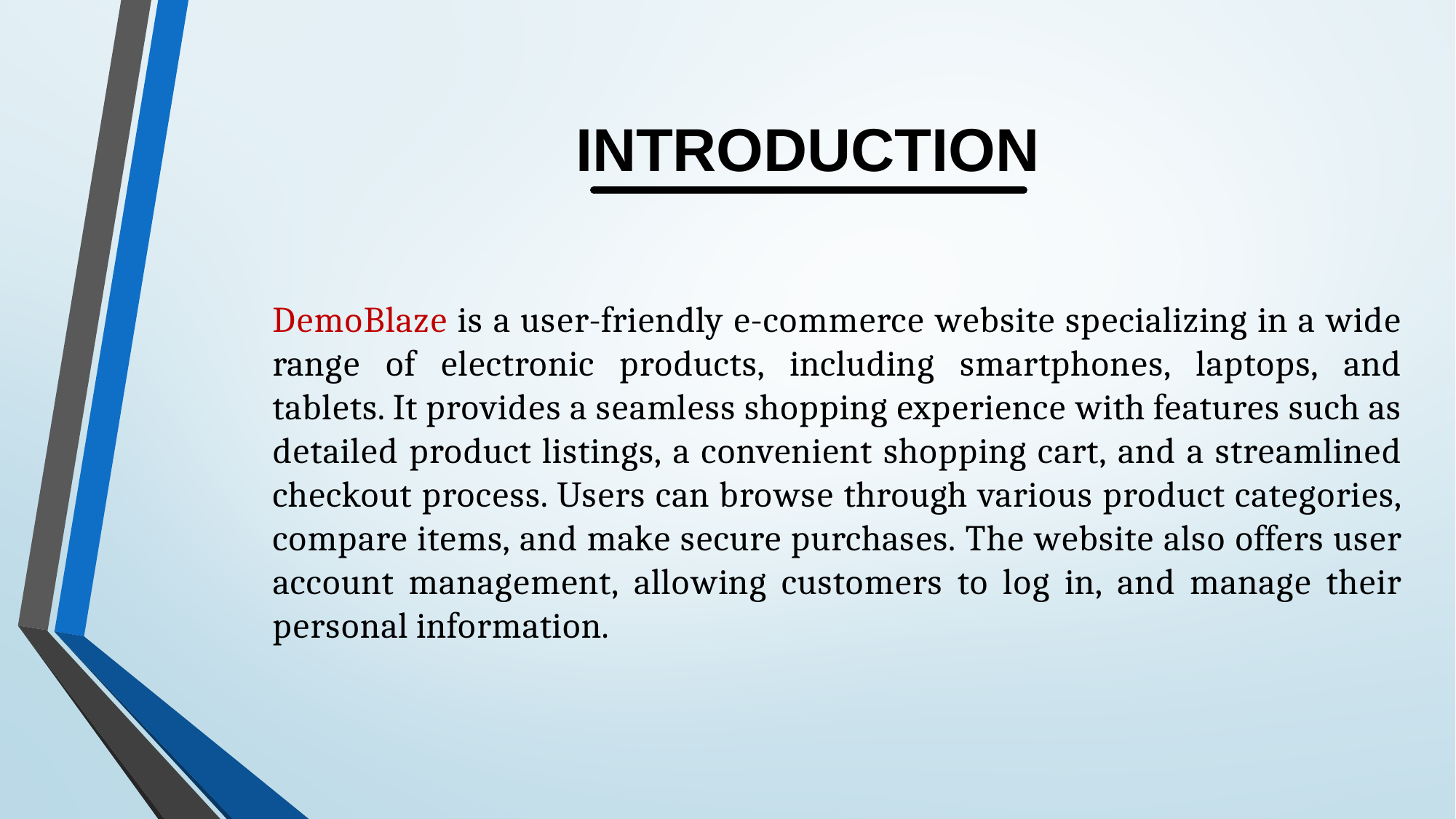

INTRODUCTION
DemoBlaze is a user-friendly e-commerce website specializing in a wide range of electronic products, including smartphones, laptops, and tablets. It provides a seamless shopping experience with features such as detailed product listings, a convenient shopping cart, and a streamlined checkout process. Users can browse through various product categories, compare items, and make secure purchases. The website also offers user account management, allowing customers to log in, and manage their personal information.